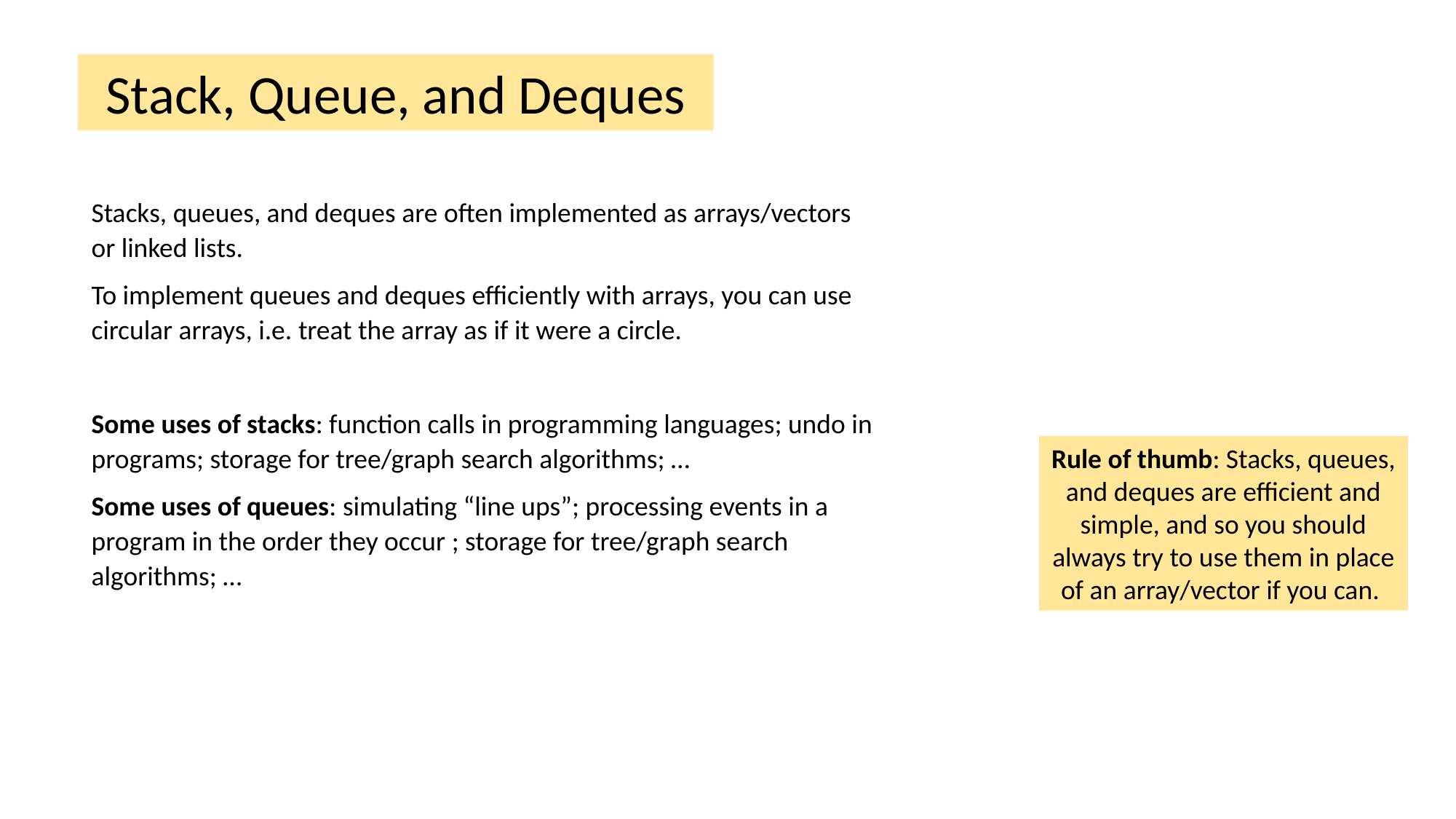

Stack, Queue, and Deques
Stacks, queues, and deques are often implemented as arrays/vectors or linked lists.
To implement queues and deques efficiently with arrays, you can use circular arrays, i.e. treat the array as if it were a circle.

Some uses of stacks: function calls in programming languages; undo in programs; storage for tree/graph search algorithms; …
Some uses of queues: simulating “line ups”; processing events in a program in the order they occur ; storage for tree/graph search algorithms; …
Rule of thumb: Stacks, queues, and deques are efficient and simple, and so you should always try to use them in place of an array/vector if you can.